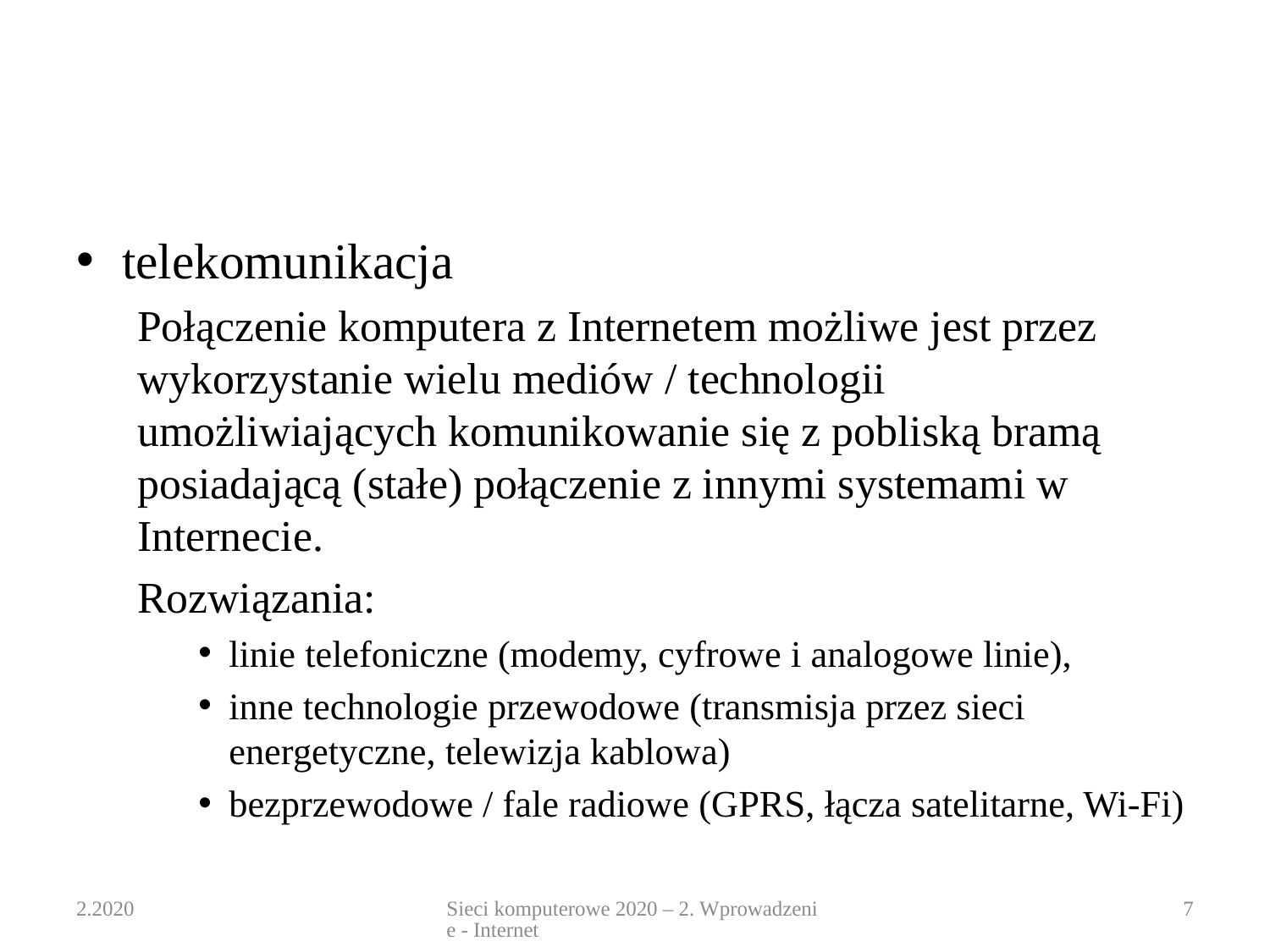

#
telekomunikacja
Połączenie komputera z Internetem możliwe jest przez wykorzystanie wielu mediów / technologii umożliwiających komunikowanie się z pobliską bramą posiadającą (stałe) połączenie z innymi systemami w Internecie.
Rozwiązania:
linie telefoniczne (modemy, cyfrowe i analogowe linie),
inne technologie przewodowe (transmisja przez sieci energetyczne, telewizja kablowa)
bezprzewodowe / fale radiowe (GPRS, łącza satelitarne, Wi-Fi)
2.2020
Sieci komputerowe 2020 – 2. Wprowadzenie - Internet
7